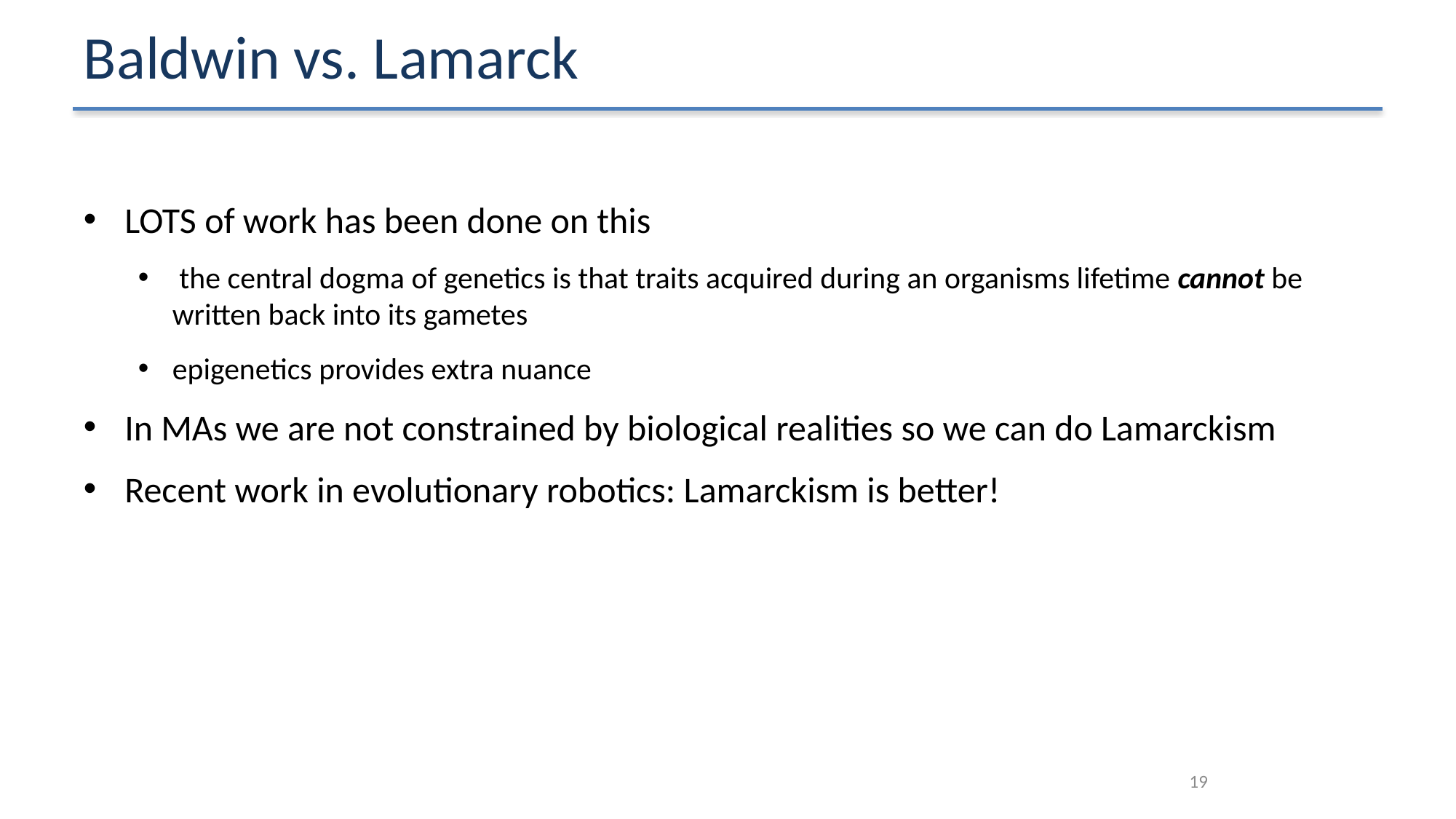

# Baldwin vs. Lamarck
LOTS of work has been done on this
 the central dogma of genetics is that traits acquired during an organisms lifetime cannot be written back into its gametes
epigenetics provides extra nuance
In MAs we are not constrained by biological realities so we can do Lamarckism
Recent work in evolutionary robotics: Lamarckism is better!
19